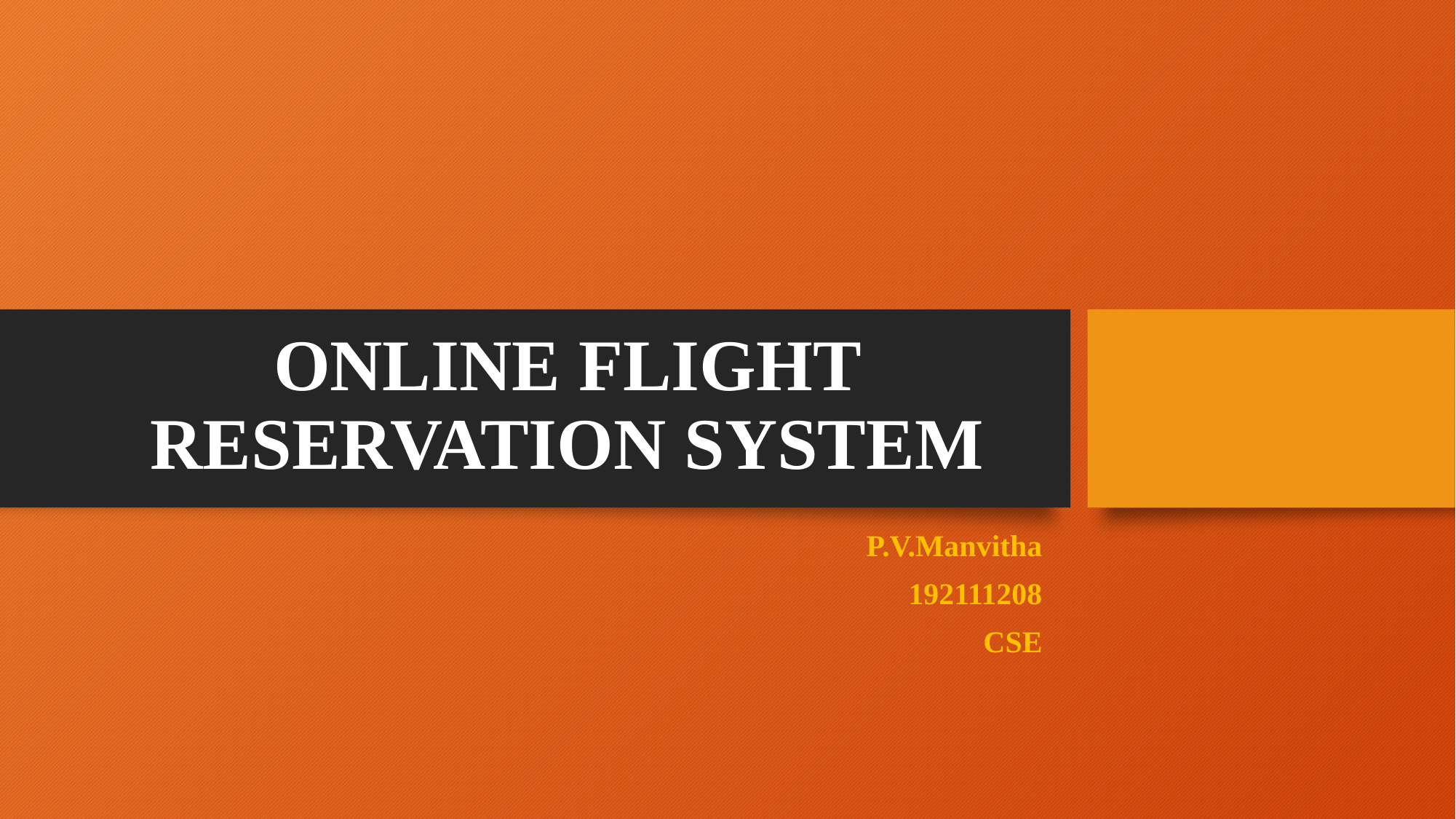

# ONLINE FLIGHT RESERVATION SYSTEM
P.V.Manvitha
192111208
CSE